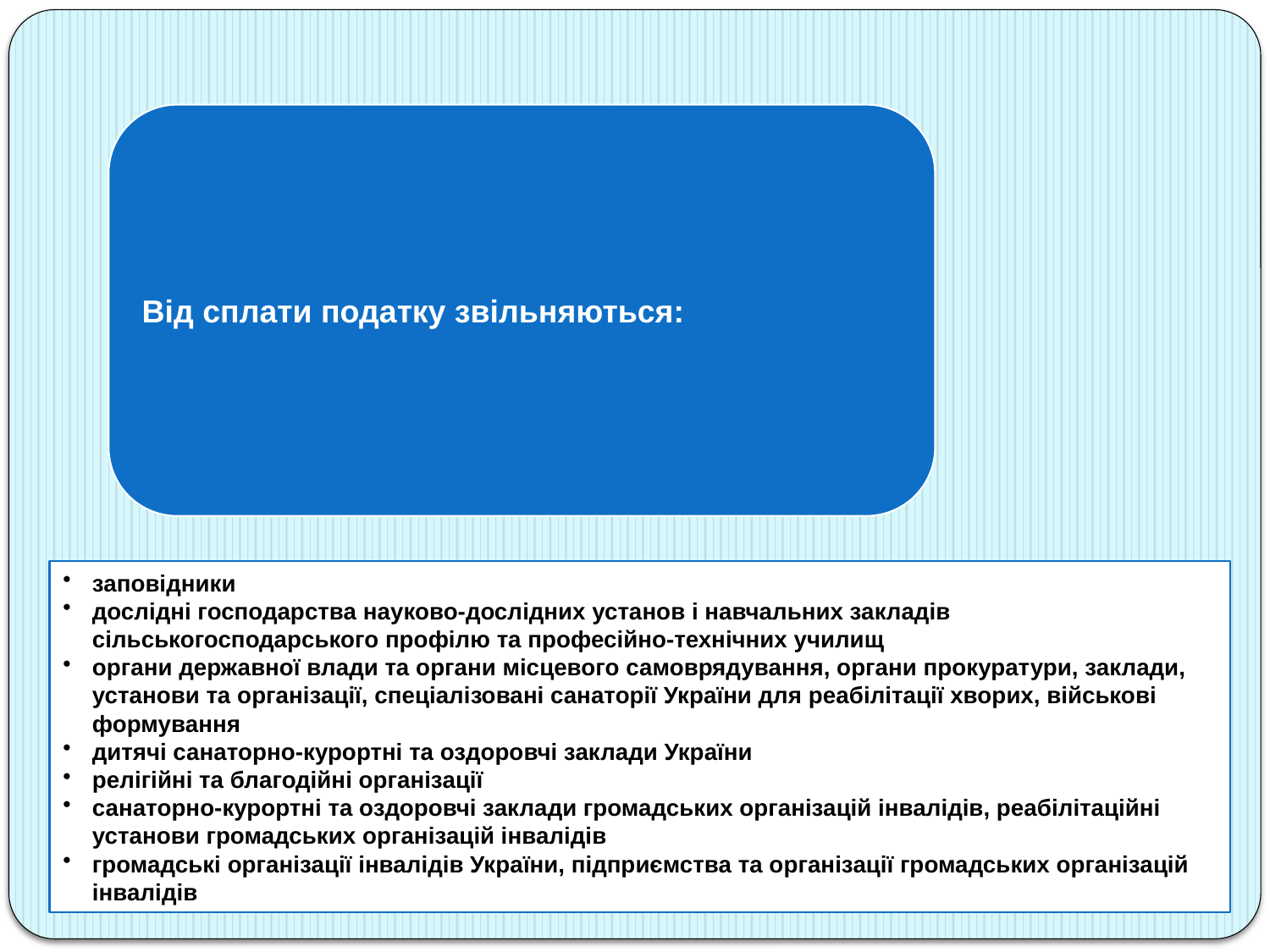

Від сплати податку звільняються:
заповідники
дослідні господарства науково-дослідних установ і навчальних закладів сільськогосподарського профілю та професійно-технічних училищ
органи державної влади та органи місцевого самоврядування, органи прокуратури, заклади, установи та організації, спеціалізовані санаторії України для реабілітації хворих, військові формування
громадські організації інвалідів України, підприємства та організації громадських організацій інвалідів
дитячі санаторно-курортні та оздоровчі заклади України
релігійні та благодійні організації
санаторно-курортні та оздоровчі заклади громадських організацій інвалідів, реабілітаційні установи громадських організацій інвалідів